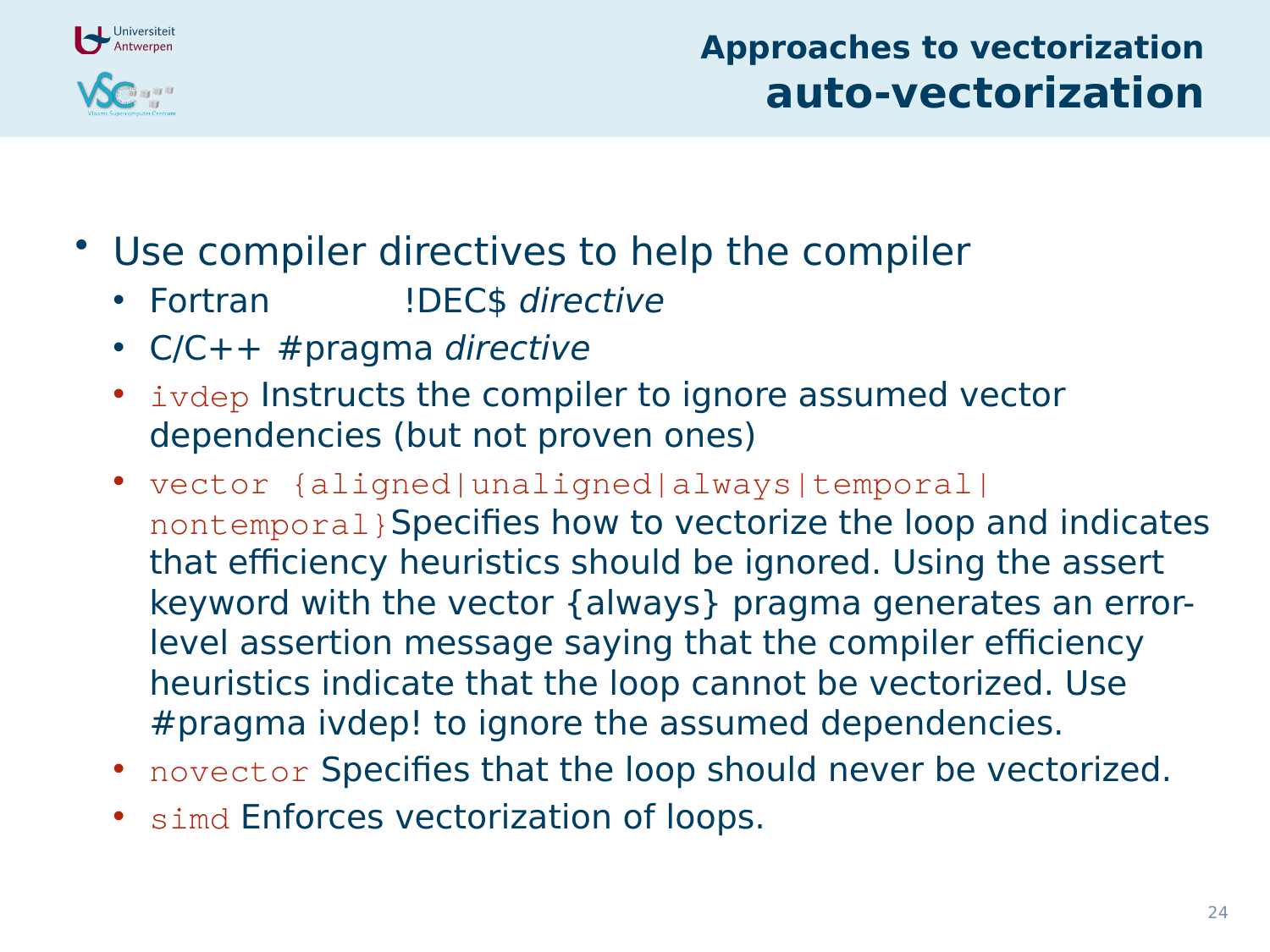

# Approaches to vectorization auto-vectorization
Use compiler directives to help the compiler
Fortran 	!DEC$ directive
C/C++	#pragma directive
ivdep Instructs the compiler to ignore assumed vector dependencies (but not proven ones)
vector {aligned|unaligned|always|temporal|nontemporal}Specifies how to vectorize the loop and indicates that efficiency heuristics should be ignored. Using the assert keyword with the vector {always} pragma generates an error-level assertion message saying that the compiler efficiency heuristics indicate that the loop cannot be vectorized. Use #pragma ivdep! to ignore the assumed dependencies.
novector Specifies that the loop should never be vectorized.
simd Enforces vectorization of loops.